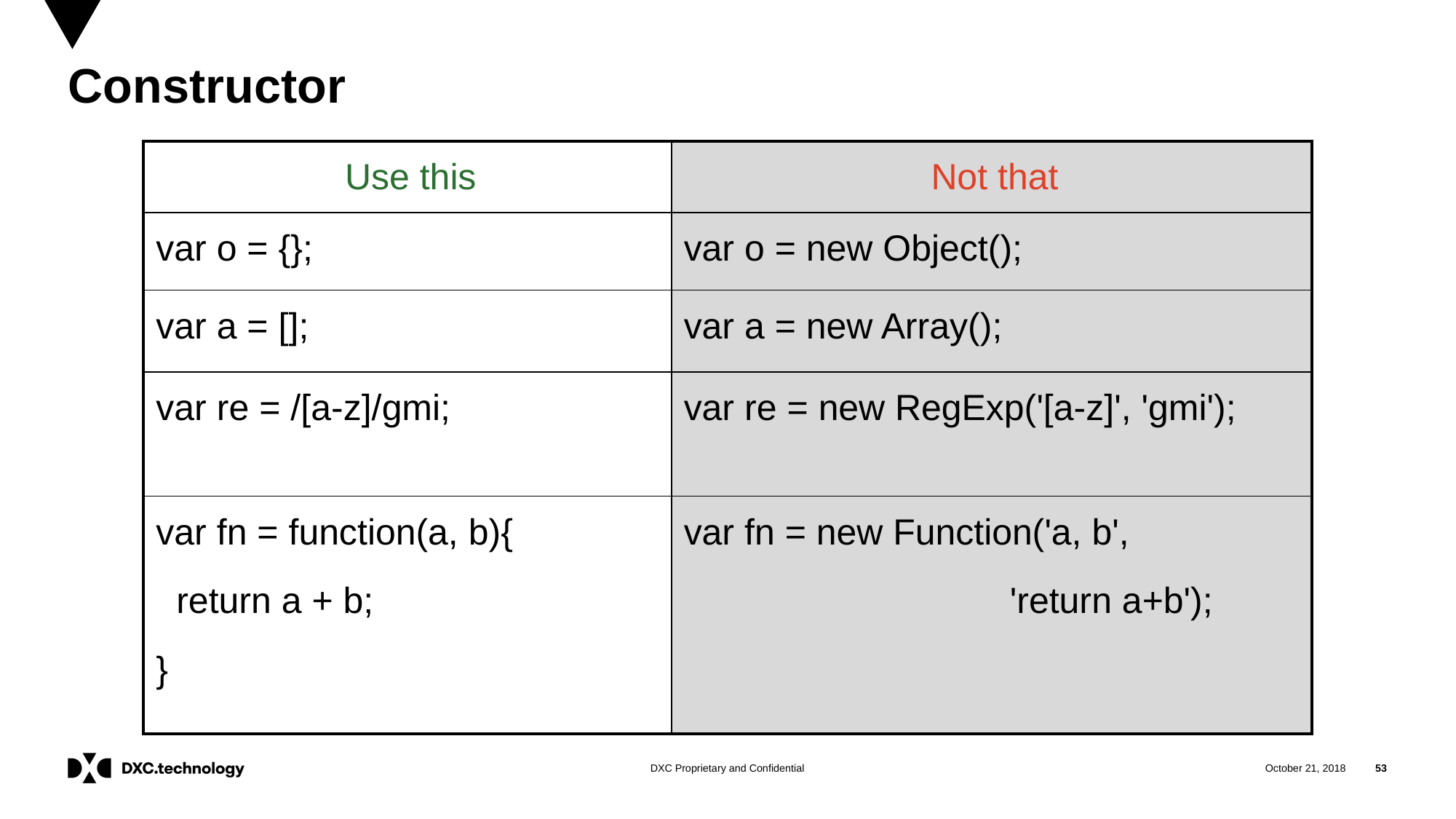

# Constructor
| Use this | Not that |
| --- | --- |
| var o = {}; | var o = new Object(); |
| var a = []; | var a = new Array(); |
| var re = /[a-z]/gmi; | var re = new RegExp('[a-z]', 'gmi'); |
| var fn = function(a, b){ return a + b; } | var fn = new Function('a, b', 'return a+b'); |